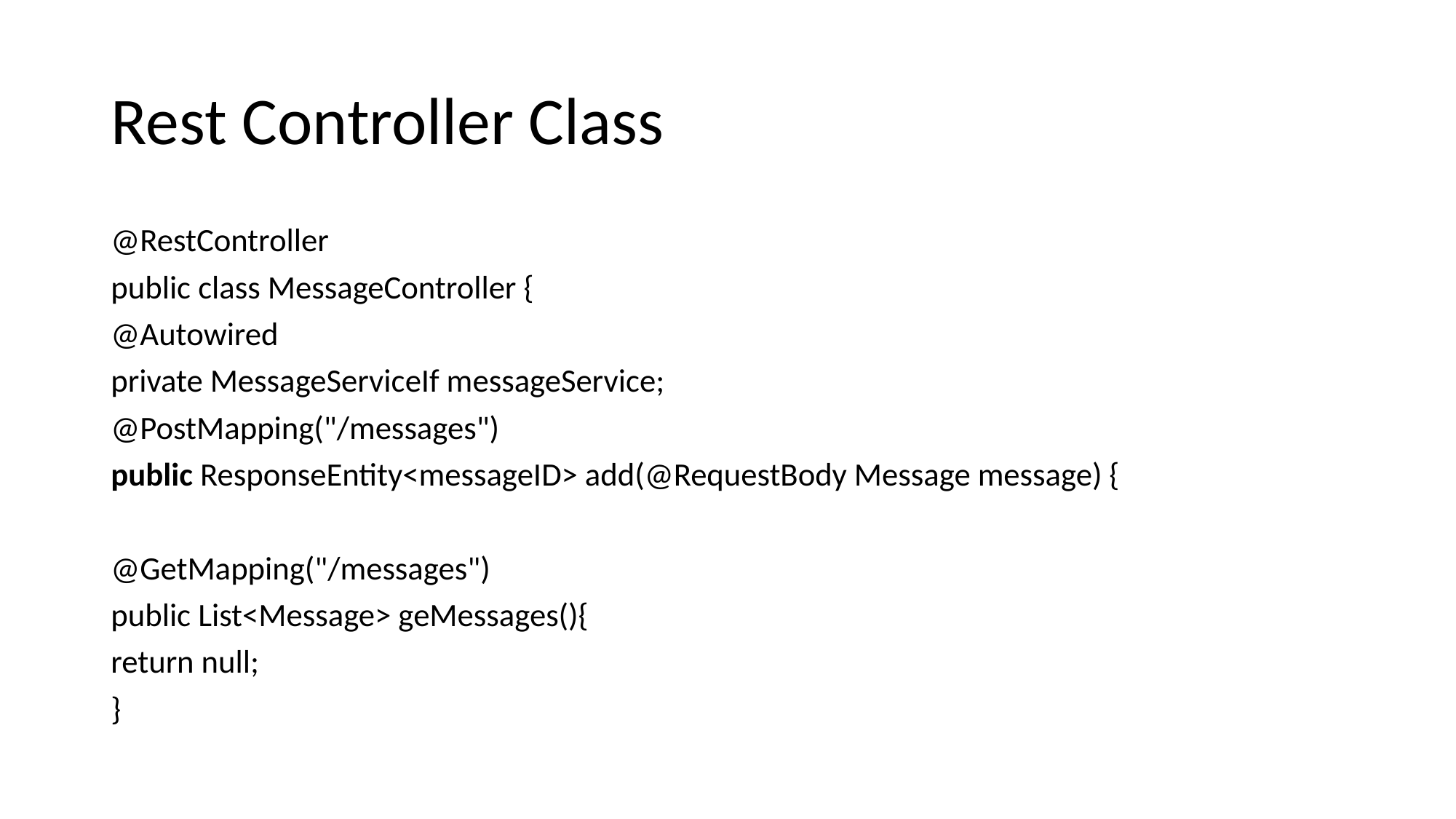

# Rest Controller Class
@RestController
public class MessageController {
@Autowired
private MessageServiceIf messageService;
@PostMapping("/messages")
public ResponseEntity<messageID> add(@RequestBody Message message) {

@GetMapping("/messages")
public List<Message> geMessages(){
return null;
}